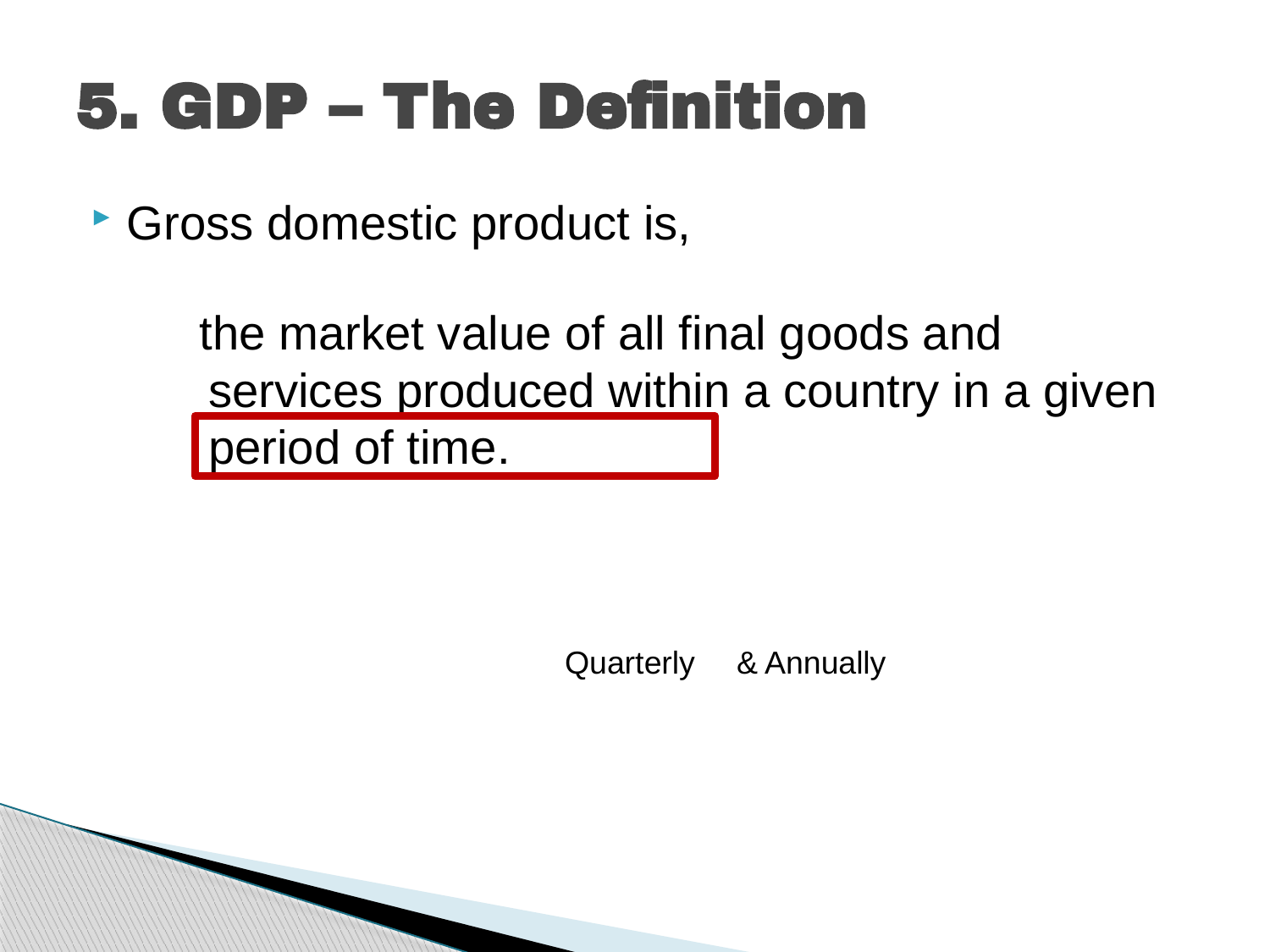

# 5. GDP – The Definition
Gross domestic product is,

  the market value of all final goods and services produced within a country in a given period of time.

Quarterly
& Annually